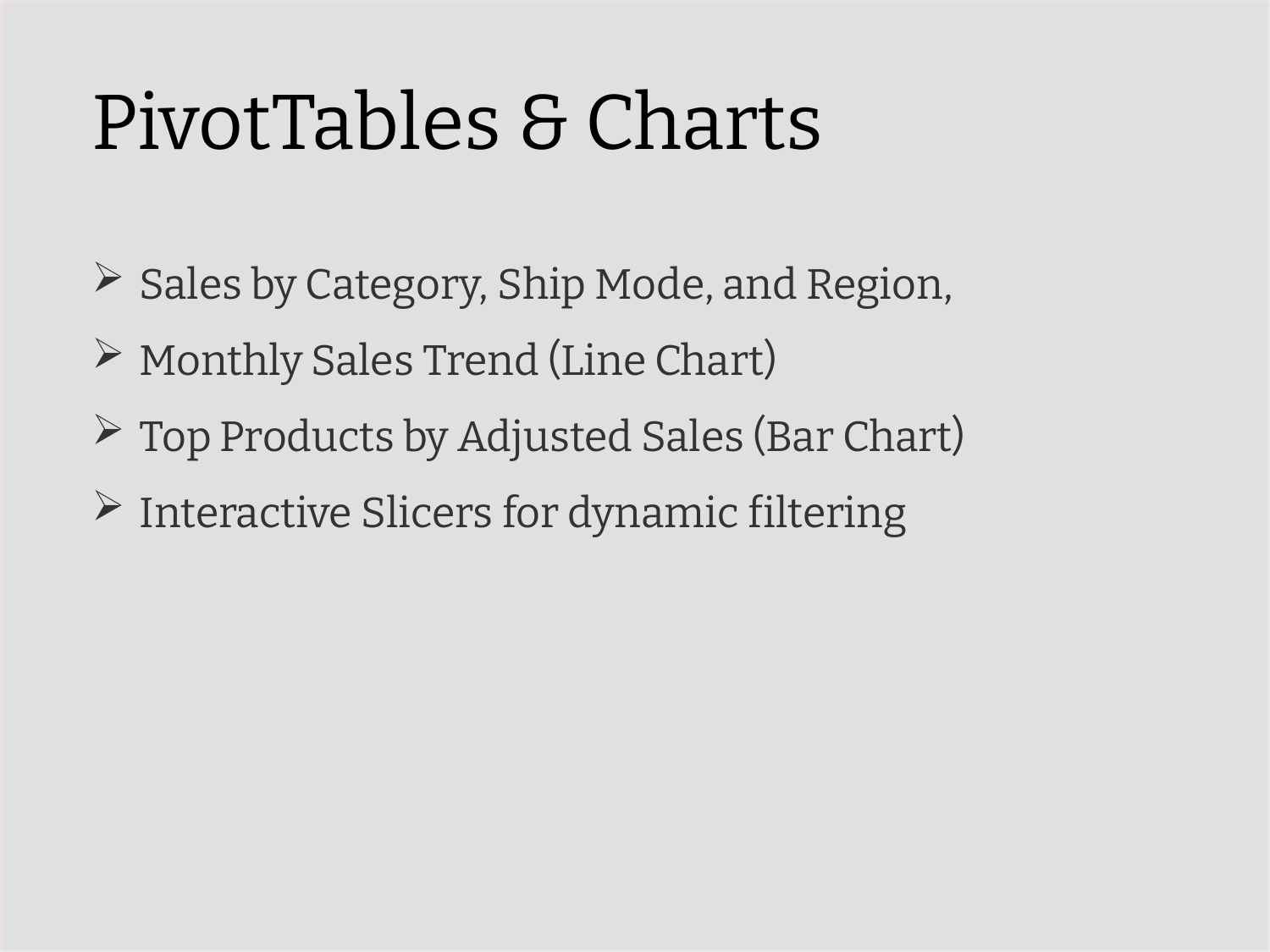

PivotTables & Charts
Sales by Category, Ship Mode, and Region,
Monthly Sales Trend (Line Chart)
Top Products by Adjusted Sales (Bar Chart)
Interactive Slicers for dynamic filtering